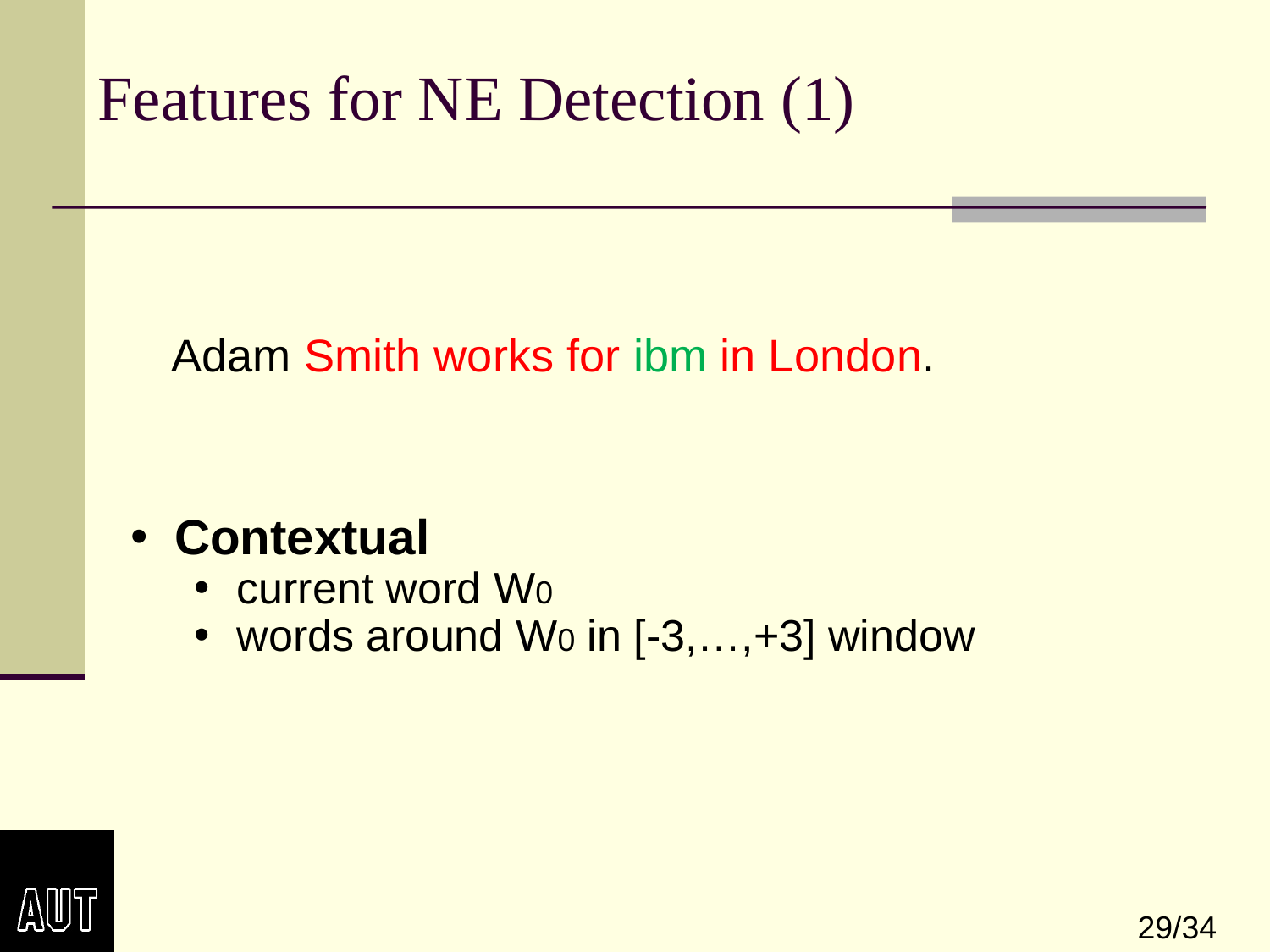

# Features for NE Detection (1)
Adam Smith works for ibm in London.
 Contextual
 current word W0
 words around W0 in [-3,…,+3] window